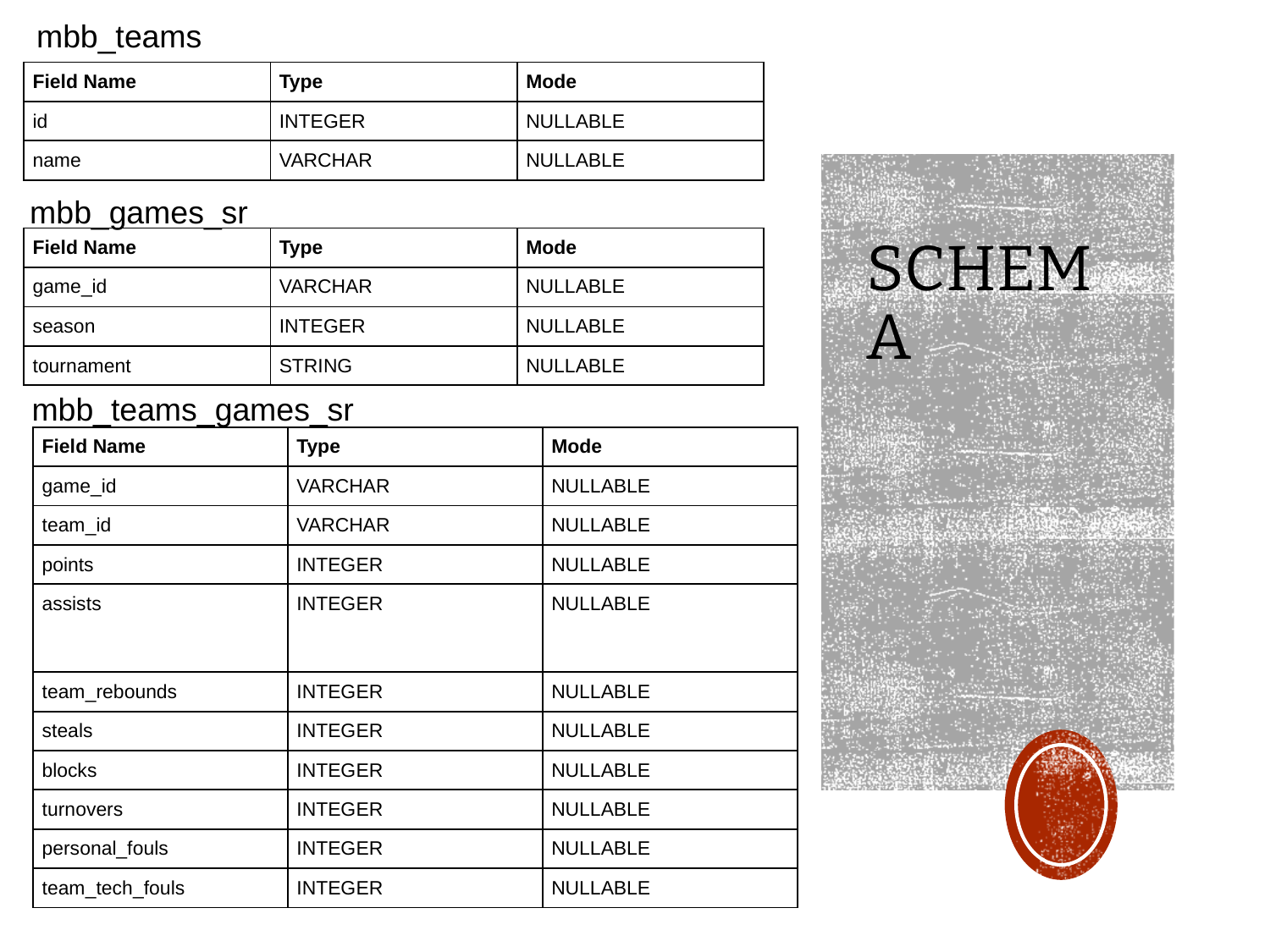

mbb_teams
| Field Name | Type | Mode |
| --- | --- | --- |
| id | INTEGER | NULLABLE |
| name | VARCHAR | NULLABLE |

mbb_games_sr

# SCHEMA

| Field Name | Type | Mode |
| --- | --- | --- |
| game\_id | VARCHAR | NULLABLE |
| season | INTEGER | NULLABLE |
| tournament | STRING | NULLABLE |

mbb_teams_games_sr
| Field Name | Type | Mode |
| --- | --- | --- |
| game\_id | VARCHAR | NULLABLE |
| team\_id | VARCHAR | NULLABLE |
| points | INTEGER | NULLABLE |
| assists | INTEGER | NULLABLE |
| team\_rebounds | INTEGER | NULLABLE |
| steals | INTEGER | NULLABLE |
| blocks | INTEGER | NULLABLE |
| turnovers | INTEGER | NULLABLE |
| personal\_fouls | INTEGER | NULLABLE |
| team\_tech\_fouls | INTEGER | NULLABLE |